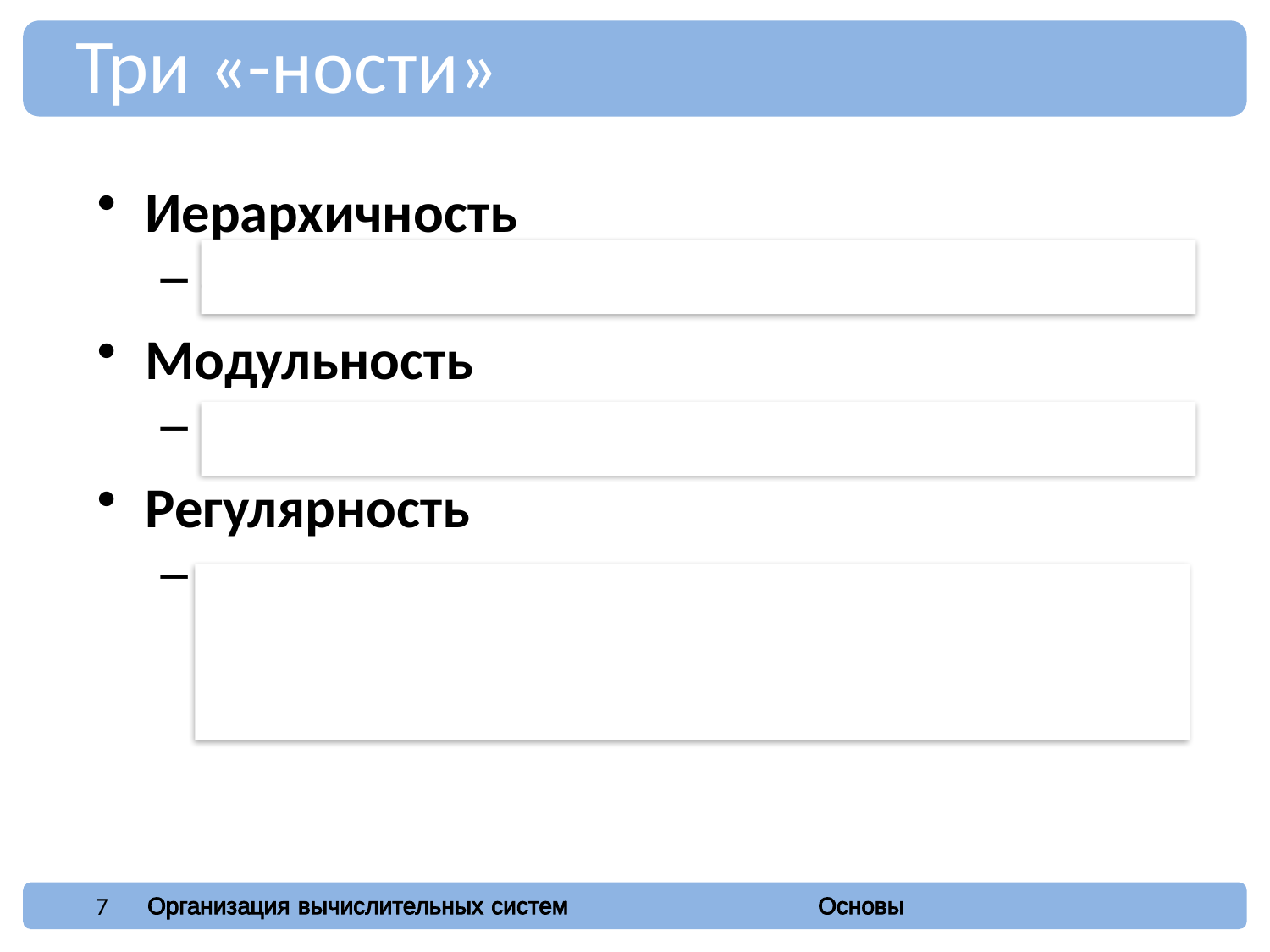

Три «-ности»

Иерархичность
Система делится на подсистемы и далее
Модульность
Каждая подсистема имеет интерфейс
Регулярность
Общий подход к разработке модулей (подсистем), так что их можно повторно использовать

7